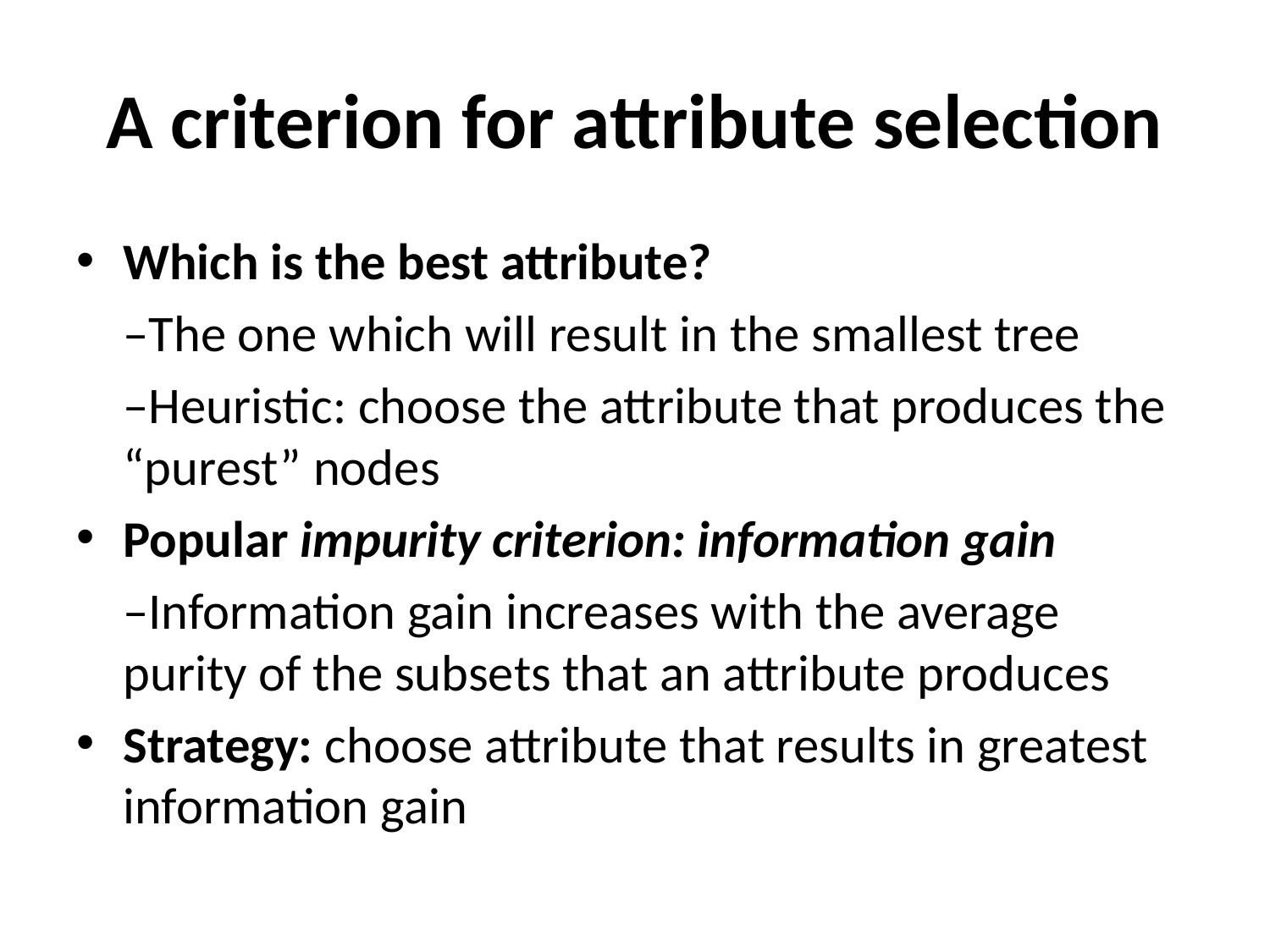

# A criterion for attribute selection
Which is the best attribute?
	–The one which will result in the smallest tree
	–Heuristic: choose the attribute that produces the “purest” nodes
Popular impurity criterion: information gain
	–Information gain increases with the average purity of the subsets that an attribute produces
Strategy: choose attribute that results in greatest information gain